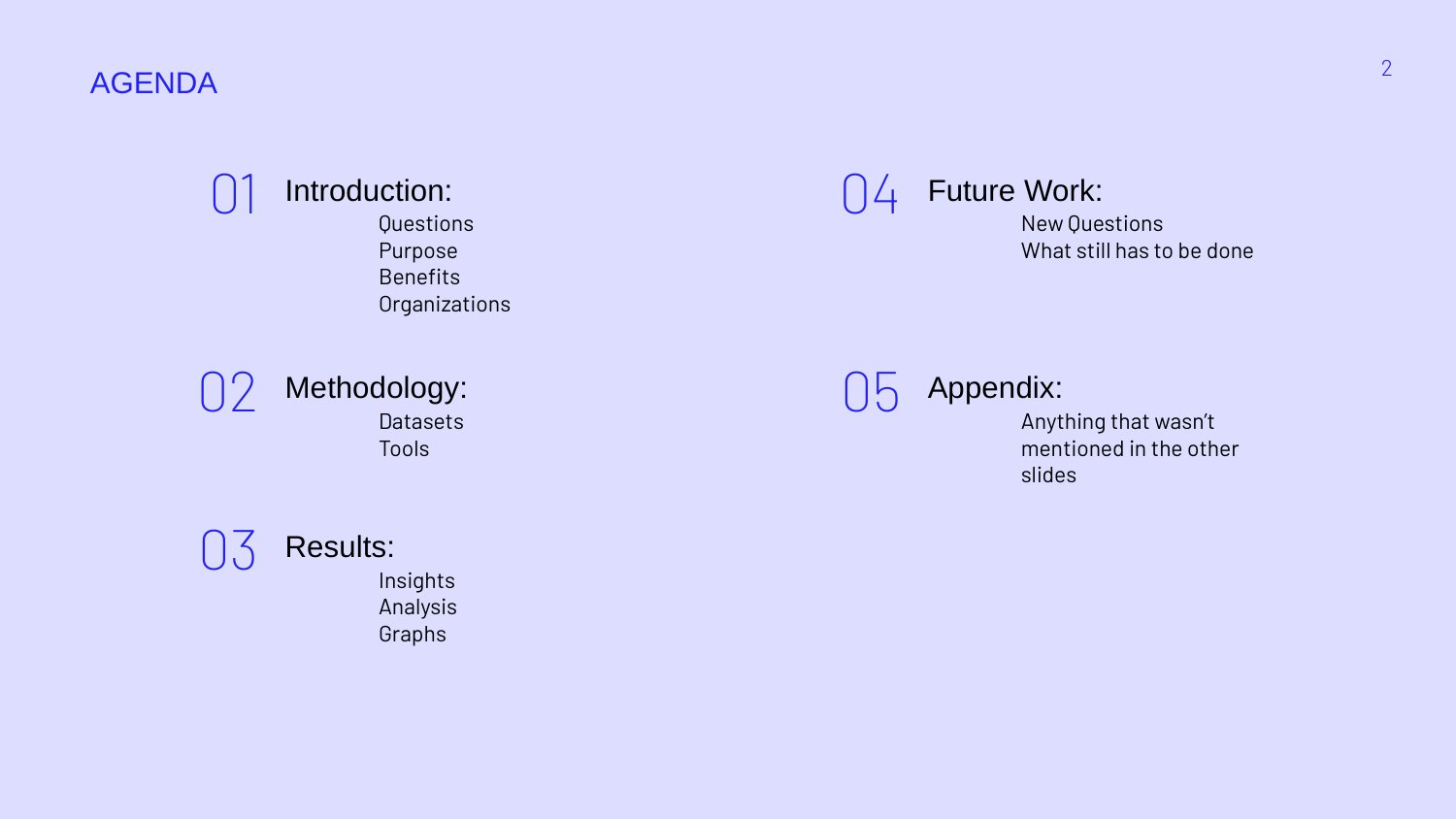

2
AGENDA
Introduction:
Future Work:
01
04
Questions
Purpose
Benefits
Organizations
New Questions
What still has to be done
Methodology:
Appendix:
02
05
Datasets
Tools
Anything that wasn’t mentioned in the other slides
Results:
03
Insights
Analysis
Graphs